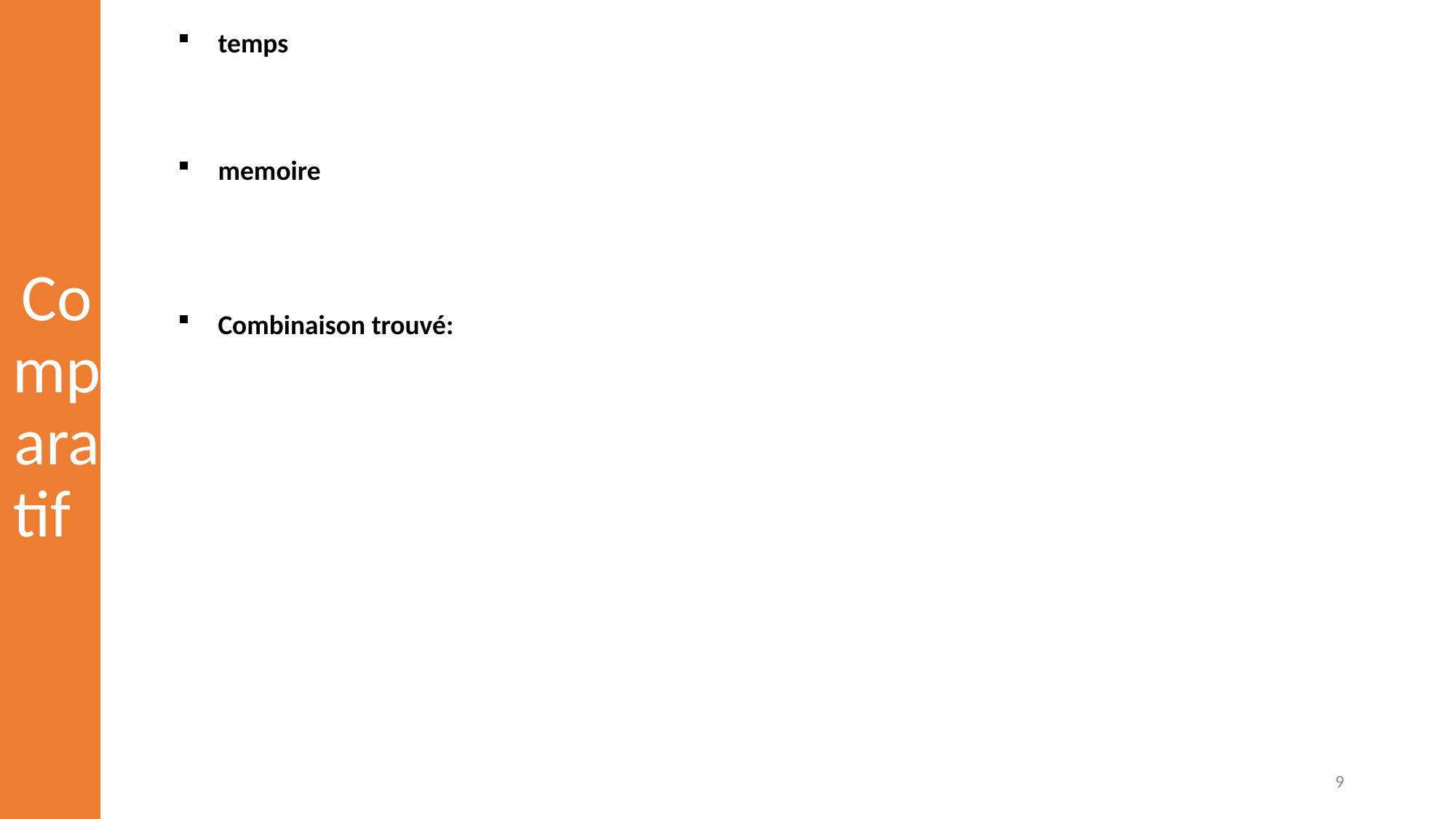

# Comparatif
 temps
 memoire
 Combinaison trouvé:
9